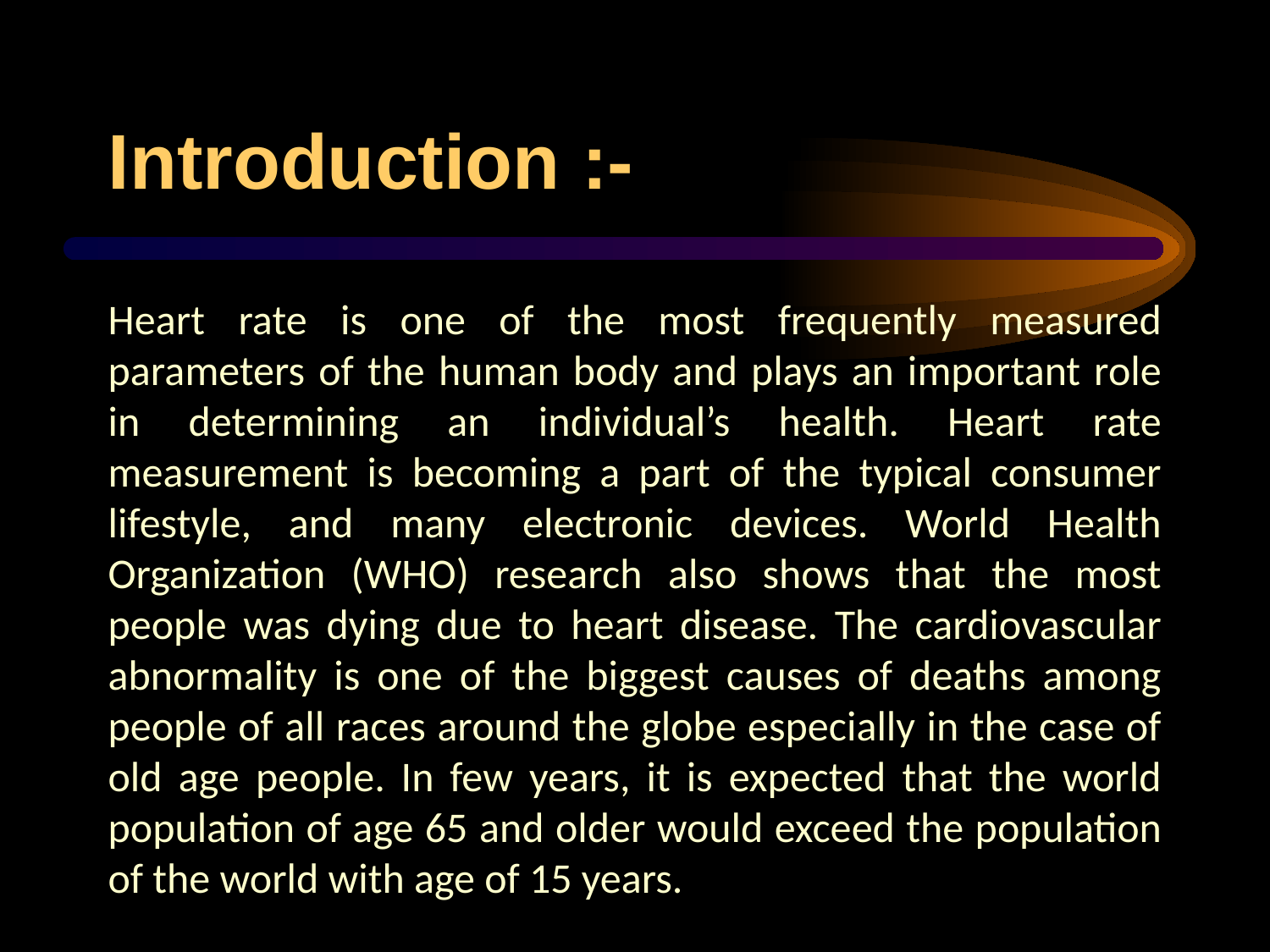

# Introduction :-
Heart rate is one of the most frequently measured parameters of the human body and plays an important role in determining an individual’s health. Heart rate measurement is becoming a part of the typical consumer lifestyle, and many electronic devices. World Health Organization (WHO) research also shows that the most people was dying due to heart disease. The cardiovascular abnormality is one of the biggest causes of deaths among people of all races around the globe especially in the case of old age people. In few years, it is expected that the world population of age 65 and older would exceed the population of the world with age of 15 years.
4